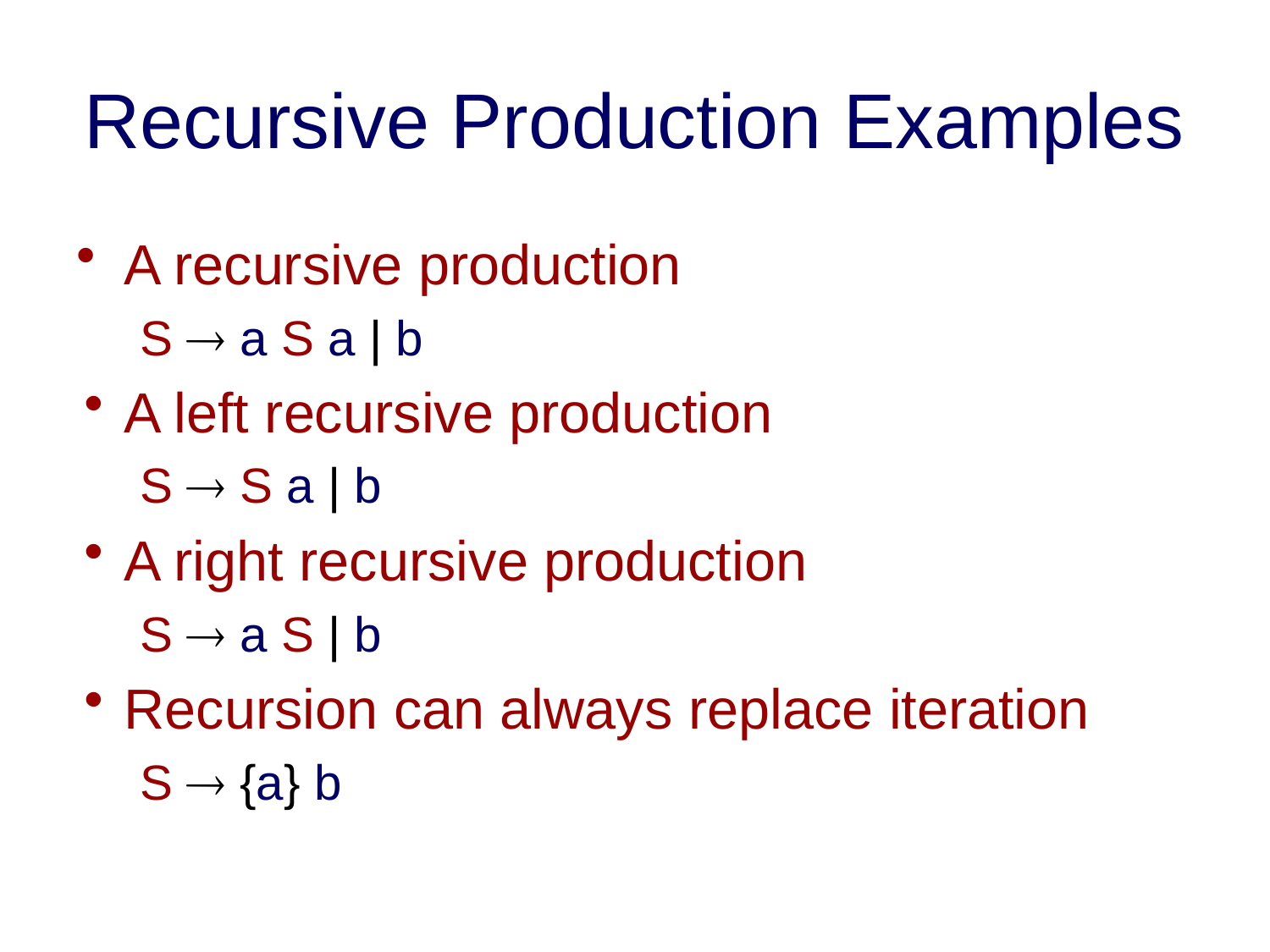

# Recursive Production Examples
A recursive production
S → a S a | b
A left recursive production
S → S a | b
A right recursive production
S → a S | b
Recursion can always replace iteration
S → {a} b